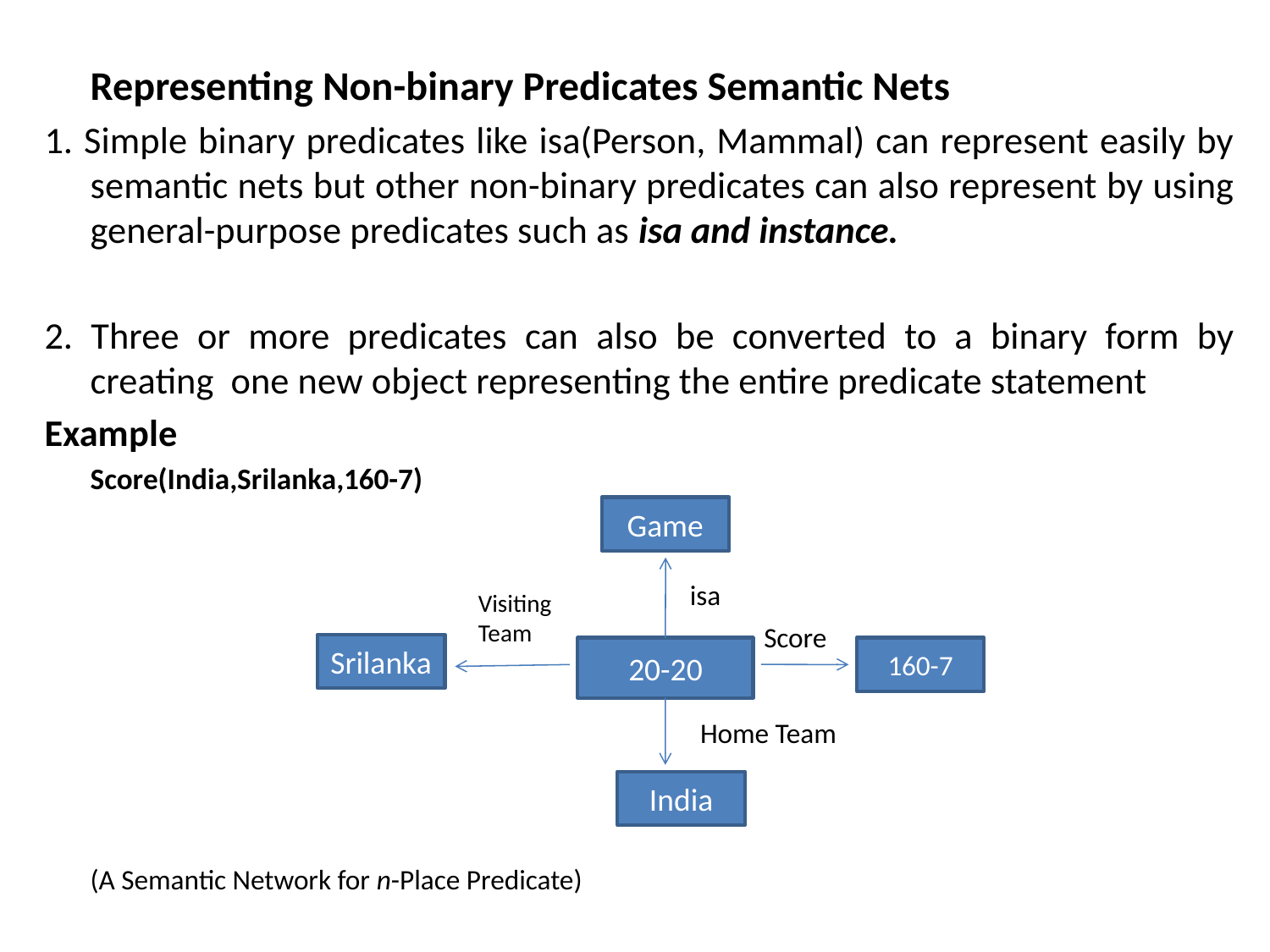

#
	Representing Non-binary Predicates Semantic Nets
1. Simple binary predicates like isa(Person, Mammal) can represent easily by semantic nets but other non-binary predicates can also represent by using general-purpose predicates such as isa and instance.

2. Three or more predicates can also be converted to a binary form by creating  one new object representing the entire predicate statement
Example
			Score(India,Srilanka,160-7)

			(A Semantic Network for n-Place Predicate)
Game
isa
Visiting Team
Score
Srilanka
20-20
160-7
Home Team
India